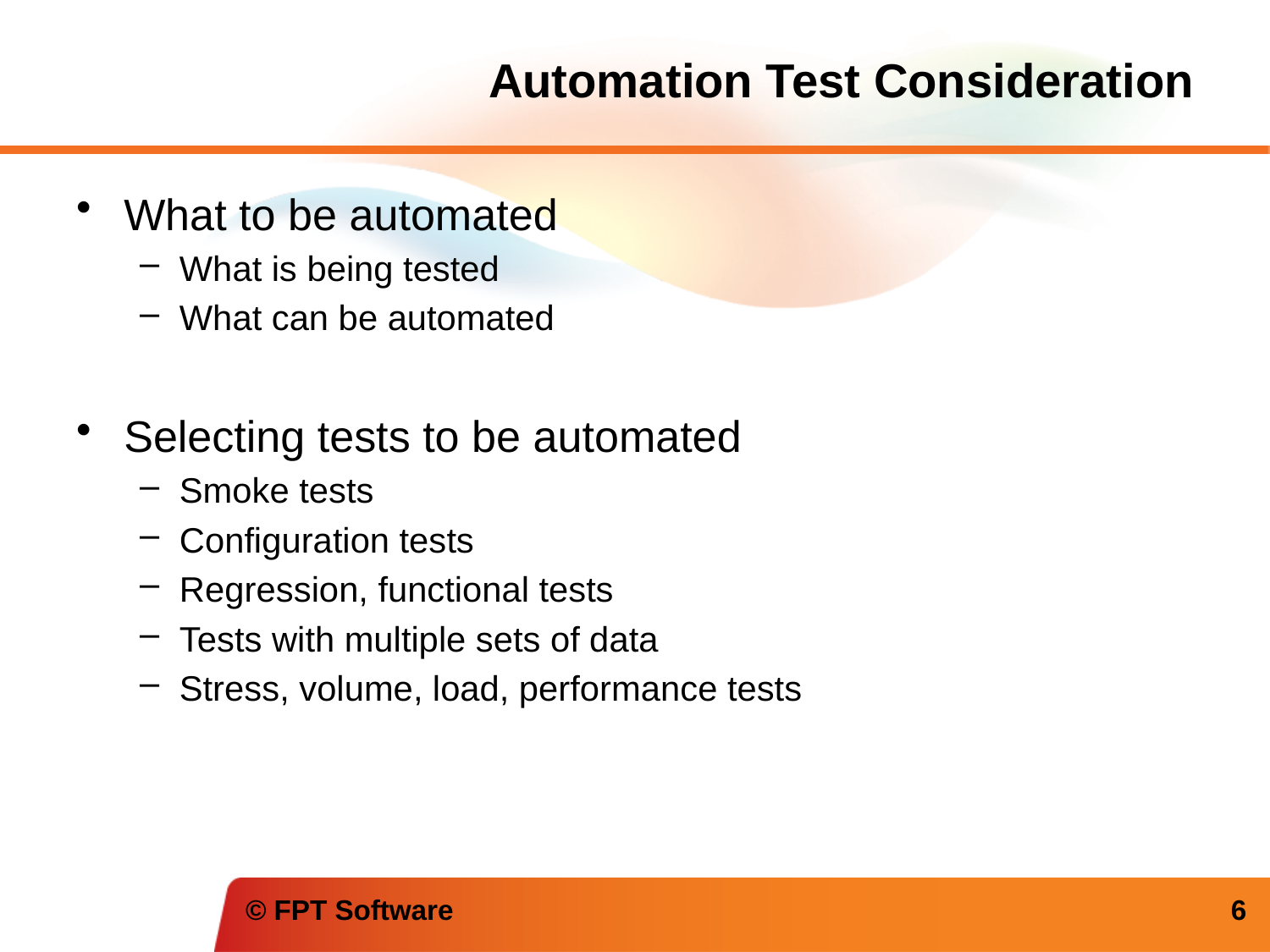

# Automation Test Consideration
What to be automated
What is being tested
What can be automated

Selecting tests to be automated
Smoke tests
Configuration tests
Regression, functional tests
Tests with multiple sets of data
Stress, volume, load, performance tests